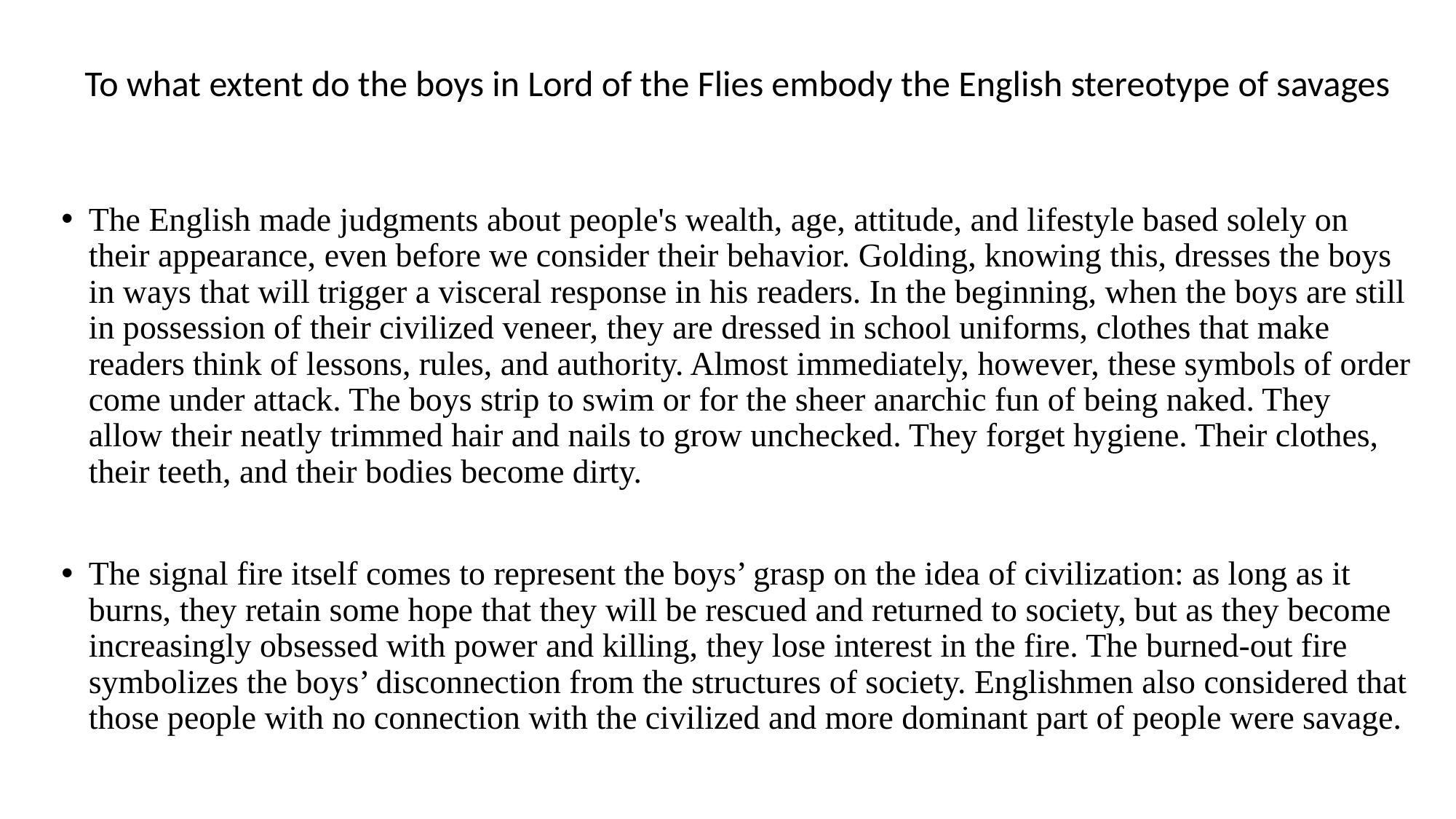

# To what extent do the boys in Lord of the Flies embody the English stereotype of savages
The English made judgments about people's wealth, age, attitude, and lifestyle based solely on their appearance, even before we consider their behavior. Golding, knowing this, dresses the boys in ways that will trigger a visceral response in his readers. In the beginning, when the boys are still in possession of their civilized veneer, they are dressed in school uniforms, clothes that make readers think of lessons, rules, and authority. Almost immediately, however, these symbols of order come under attack. The boys strip to swim or for the sheer anarchic fun of being naked. They allow their neatly trimmed hair and nails to grow unchecked. They forget hygiene. Their clothes, their teeth, and their bodies become dirty.

The signal fire itself comes to represent the boys’ grasp on the idea of civilization: as long as it burns, they retain some hope that they will be rescued and returned to society, but as they become increasingly obsessed with power and killing, they lose interest in the fire. The burned-out fire symbolizes the boys’ disconnection from the structures of society. Englishmen also considered that those people with no connection with the civilized and more dominant part of people were savage.